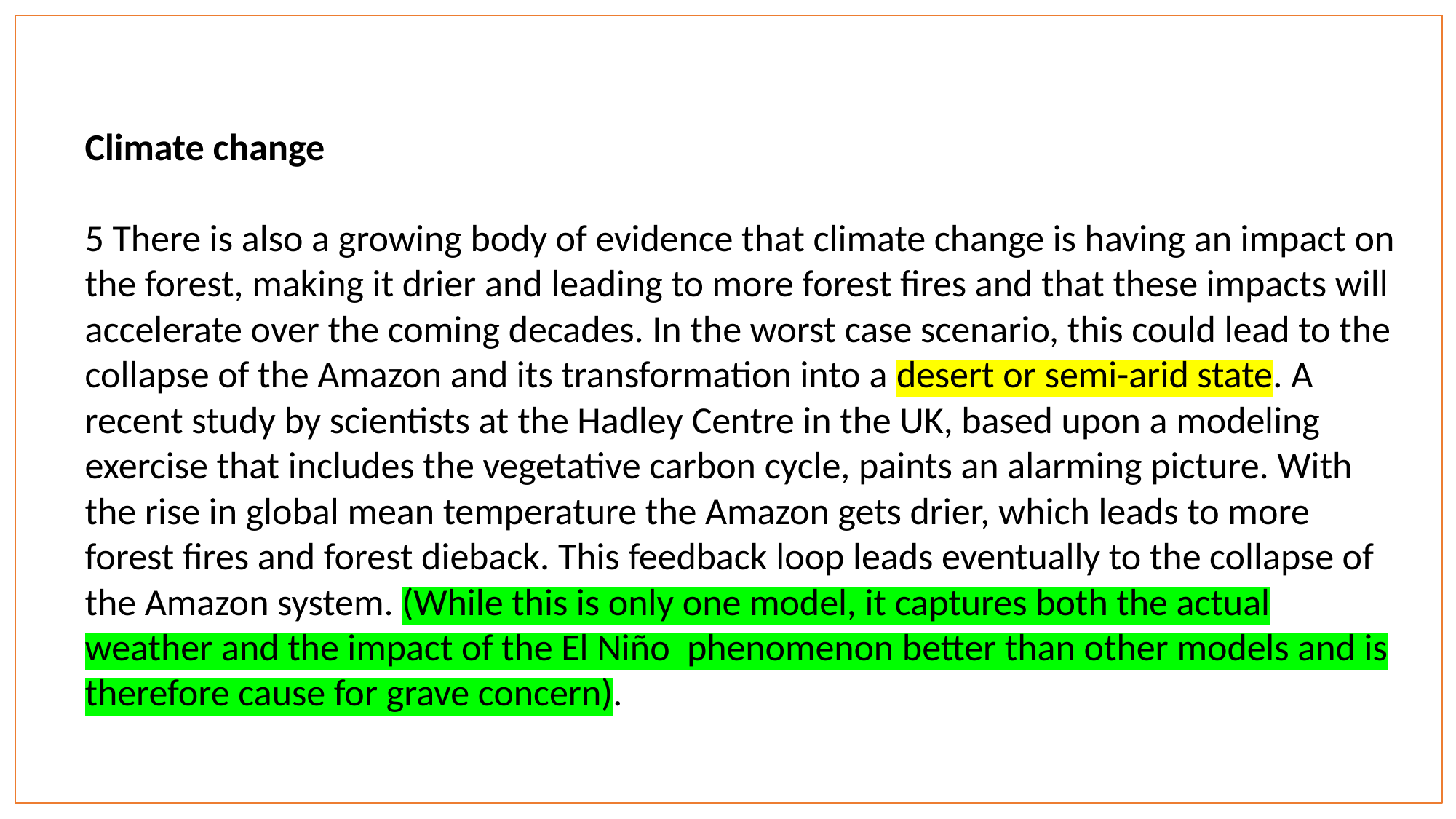

Climate change

5 There is also a growing body of evidence that climate change is having an impact on the forest, making it drier and leading to more forest fires and that these impacts will accelerate over the coming decades. In the worst case scenario, this could lead to the collapse of the Amazon and its transformation into a desert or semi-arid state. A recent study by scientists at the Hadley Centre in the UK, based upon a modeling exercise that includes the vegetative carbon cycle, paints an alarming picture. With the rise in global mean temperature the Amazon gets drier, which leads to more forest fires and forest dieback. This feedback loop leads eventually to the collapse of the Amazon system. (While this is only one model, it captures both the actual weather and the impact of the El Niño  phenomenon better than other models and is therefore cause for grave concern).